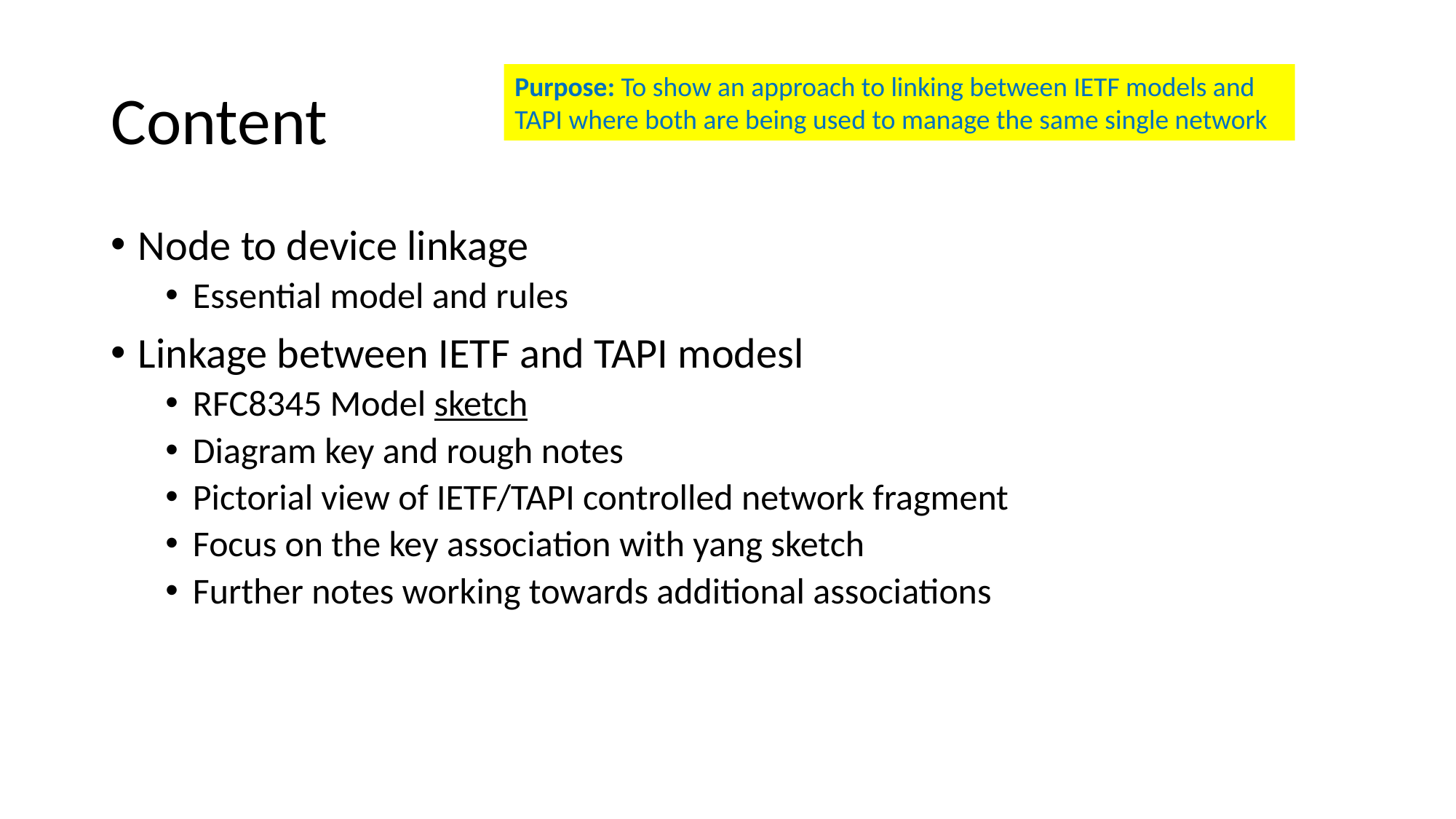

# Content
Purpose: To show an approach to linking between IETF models and TAPI where both are being used to manage the same single network
Node to device linkage
Essential model and rules
Linkage between IETF and TAPI modesl
RFC8345 Model sketch
Diagram key and rough notes
Pictorial view of IETF/TAPI controlled network fragment
Focus on the key association with yang sketch
Further notes working towards additional associations